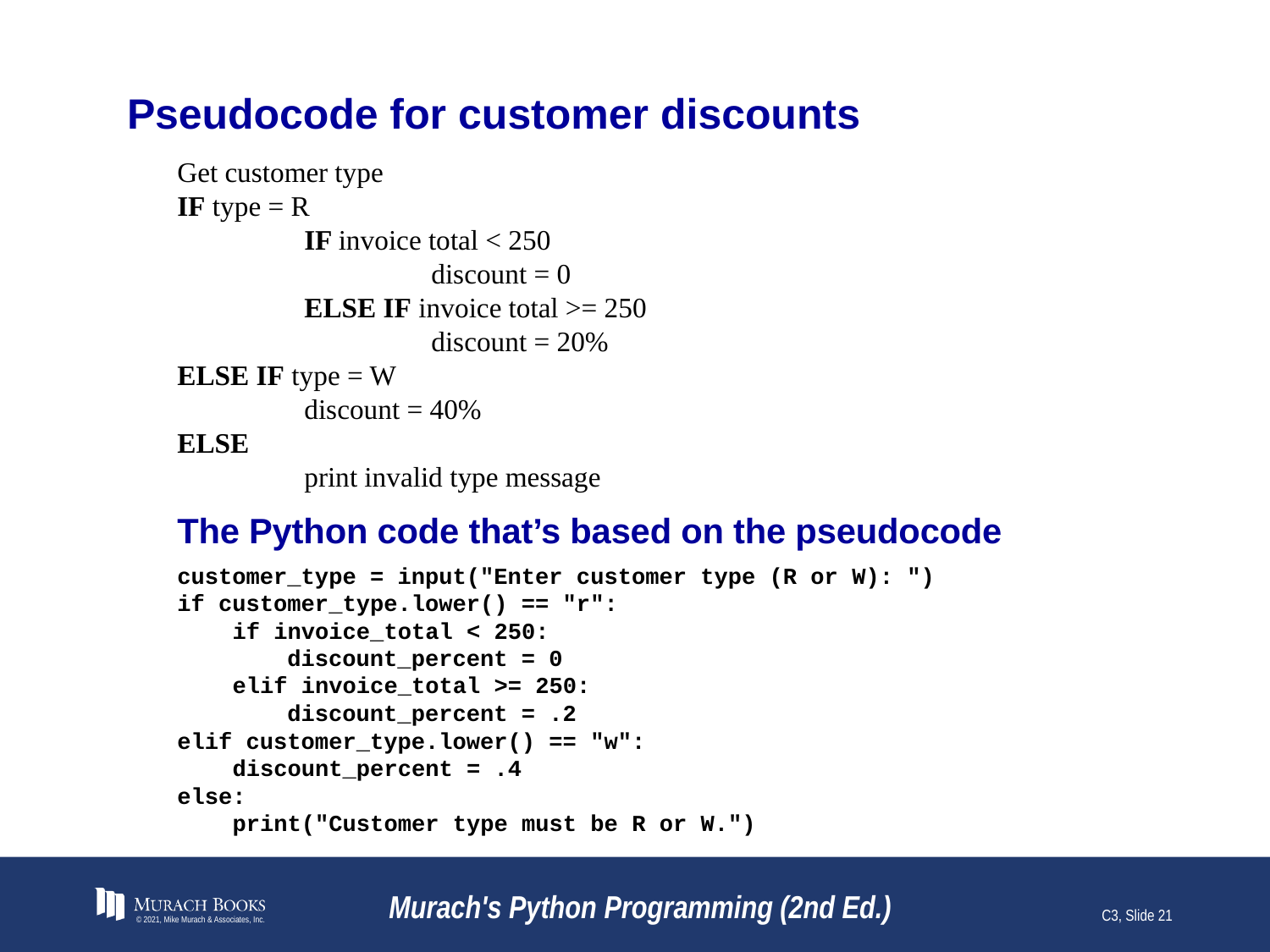

# Pseudocode for customer discounts
Get customer type
IF type = R
	IF invoice total < 250
		discount = 0
	ELSE IF invoice total >= 250
		discount = 20%
ELSE IF type = W
	discount = 40%
ELSE
	print invalid type message
The Python code that’s based on the pseudocode
customer_type = input("Enter customer type (R or W): ")
if customer_type.lower() == "r":
    if invoice_total < 250:
        discount_percent = 0
    elif invoice_total >= 250:
        discount_percent = .2
elif customer_type.lower() == "w":
    discount_percent = .4
else:
    print("Customer type must be R or W.")

© 2021, Mike Murach & Associates, Inc.
Murach's Python Programming (2nd Ed.)

C3, Slide 21